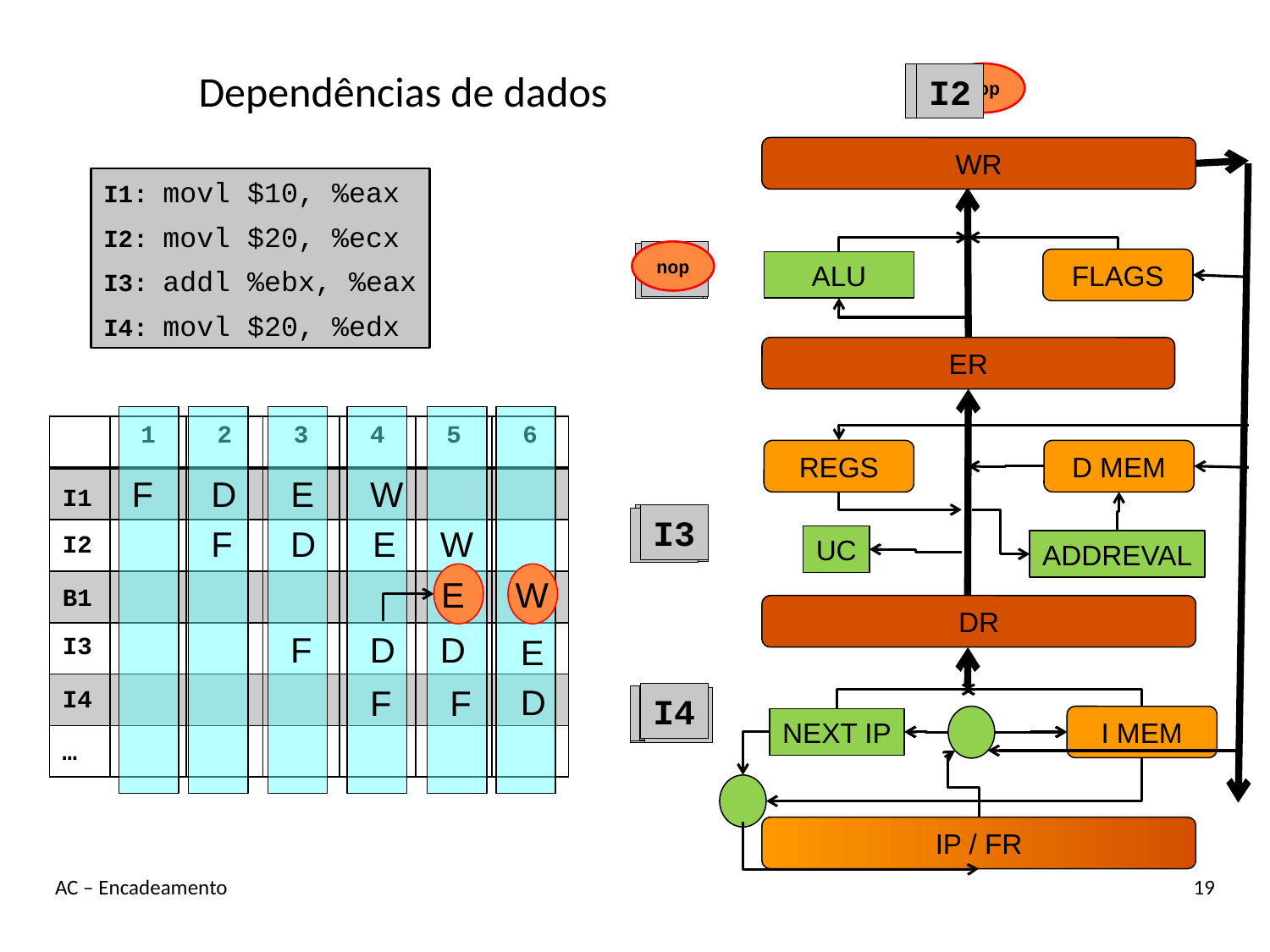

# Dependências de dados
nop
I3
I4
I2
nop
I3
I4
I1
I2
I3
I4
WR
Flags
ALU
ER
Regs
D Mem
UC
AddrEval
DR
I Mem

Next IP

IP / FR
I1: movl $10, %eax
I2: movl $20, %ecx
I3: addl %ebx, %eax
I4: movl $20, %edx

I1
I2
I3

|  | 1 | 2 | 3 | 4 | 5 | 6 |
| --- | --- | --- | --- | --- | --- | --- |
|  |  |  |  |  |  |  |
|  |  |  |  |  |  |  |
|  |  |  |  |  |  |  |
|  |  |  |  |  |  |  |
|  |  |  |  |  |  |  |
|  |  |  |  |  |  |  |

W
D
F
E
F
D
F
E
D
F
I1
I1
I2
W
E
D
F
I2
W
E
D
B1

I3
I4
I1

…
AC – Encadeamento
19